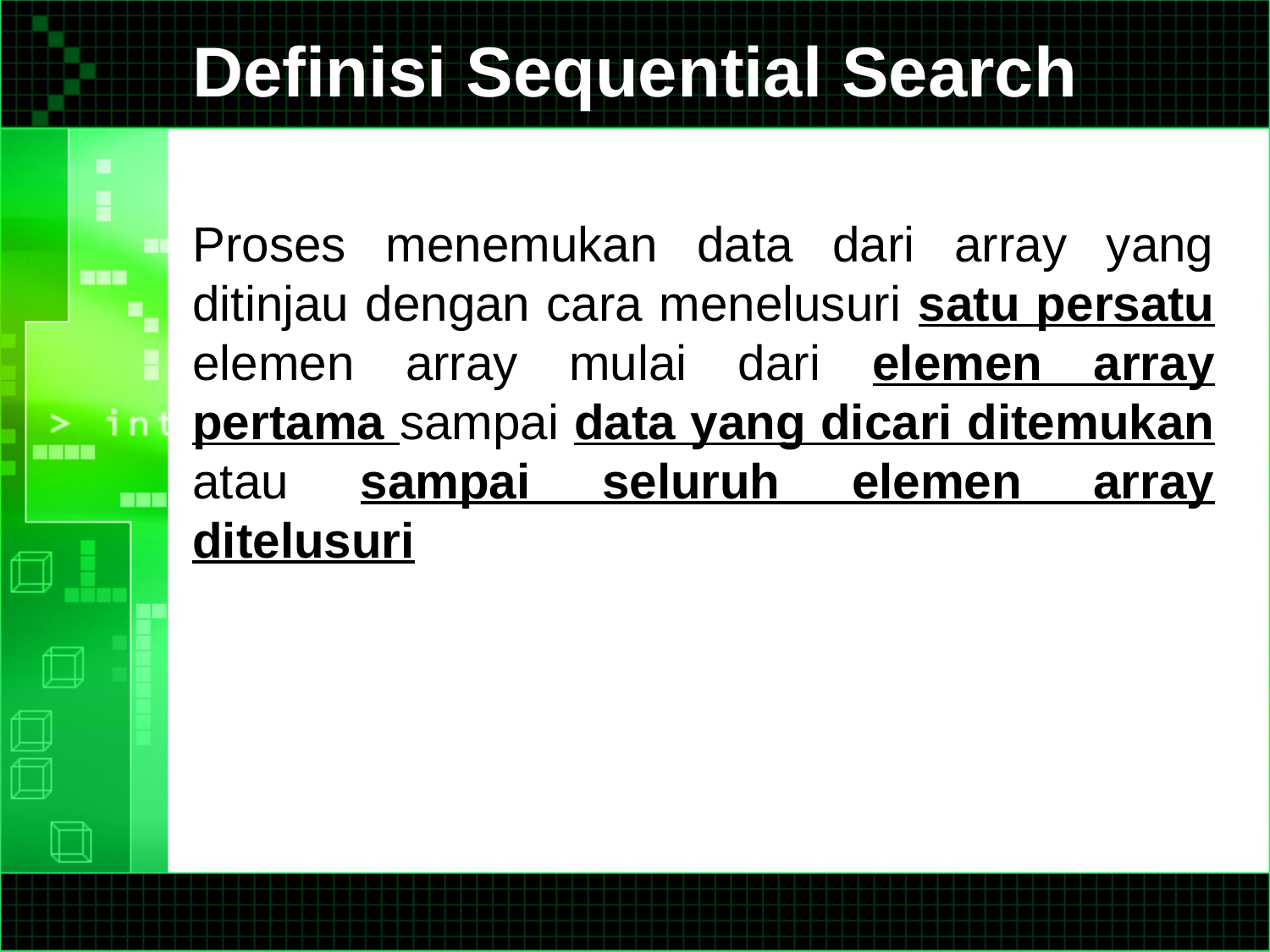

# Definisi Sequential Search

Proses menemukan data dari array yang ditinjau dengan cara menelusuri satu persatu elemen array mulai dari elemen array pertama sampai data yang dicari ditemukan atau sampai seluruh elemen array ditelusuri